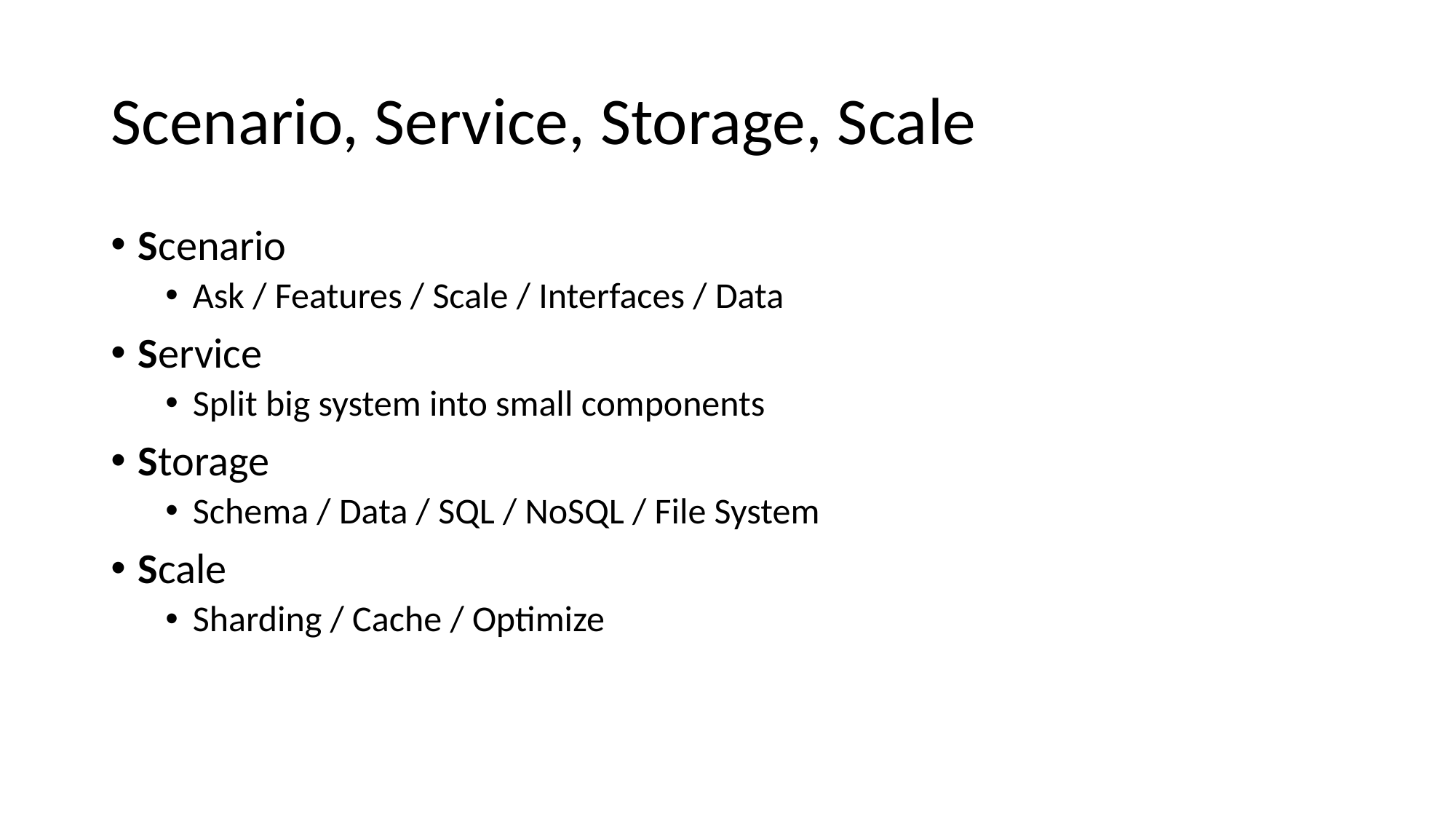

# Scenario, Service, Storage, Scale
Scenario
Ask / Features / Scale / Interfaces / Data
Service
Split big system into small components
Storage
Schema / Data / SQL / NoSQL / File System
Scale
Sharding / Cache / Optimize